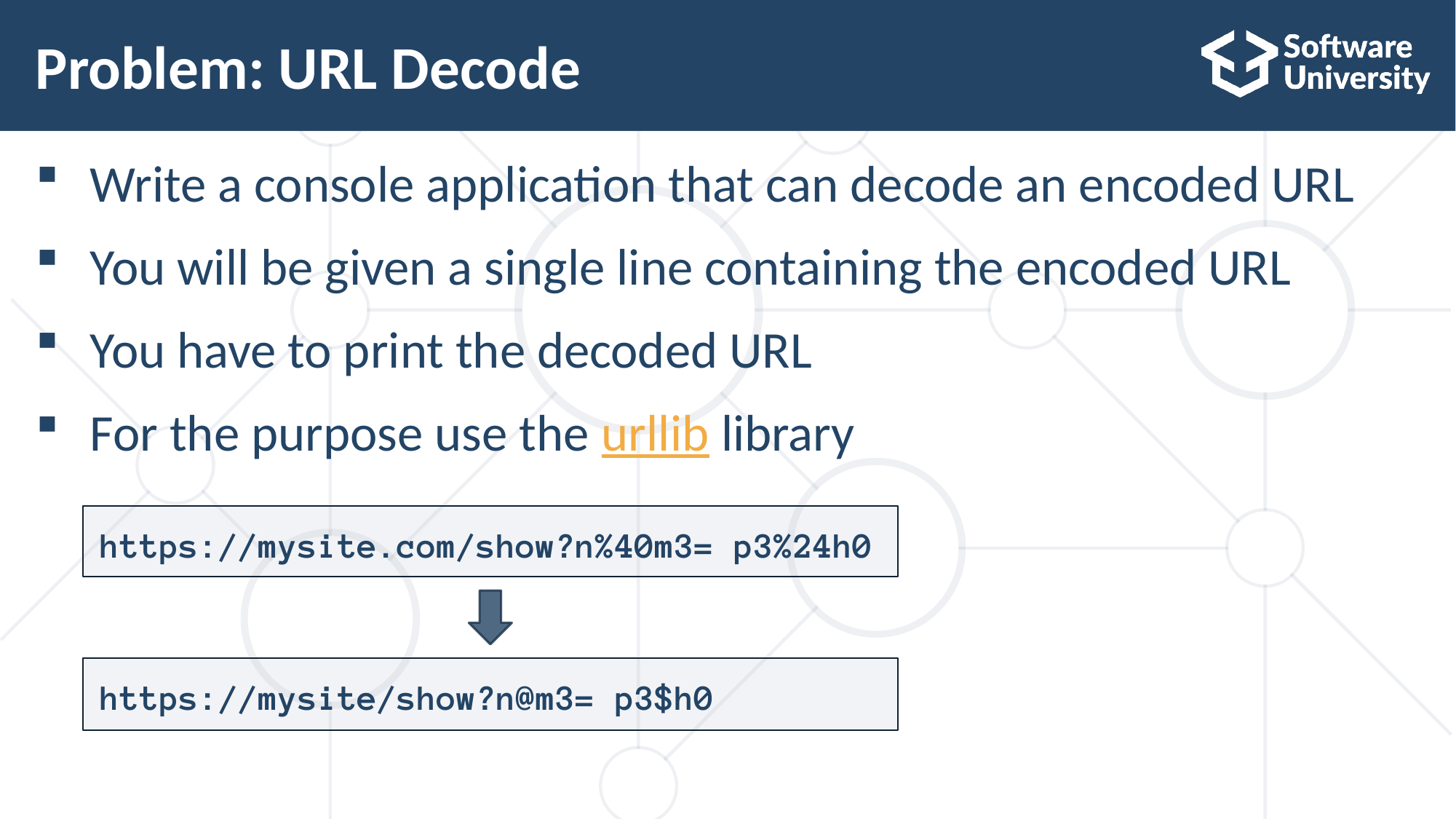

# Problem: URL Decode
Write a console application that can decode an encoded URL
You will be given a single line containing the encoded URL
You have to print the decoded URL
For the purpose use the urllib library
https://mysite.com/show?n%40m3= p3%24h0

https://mysite/show?n@m3= p3$h0